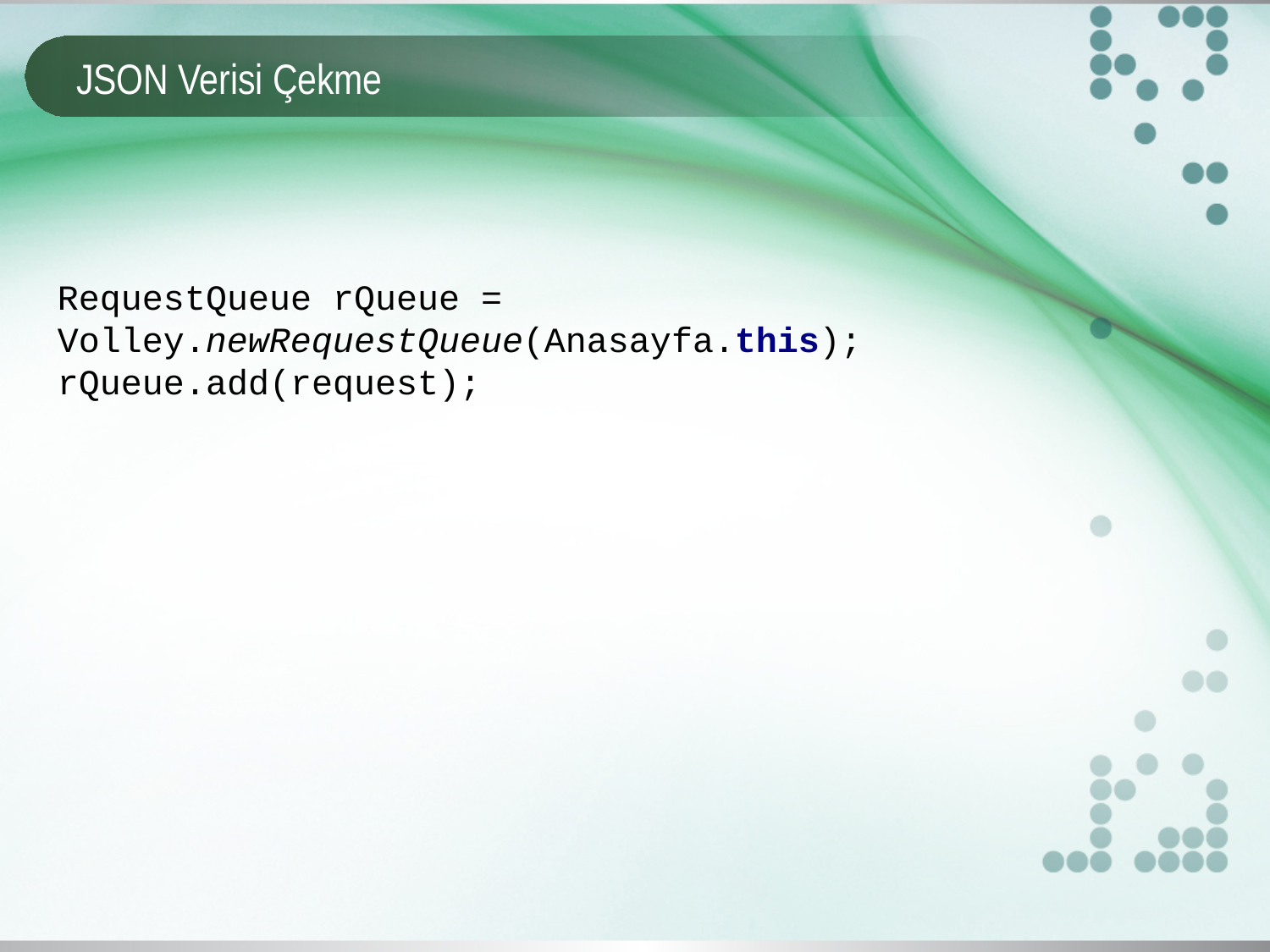

# JSON Verisi Çekme
RequestQueue rQueue = Volley.newRequestQueue(Anasayfa.this);
rQueue.add(request);